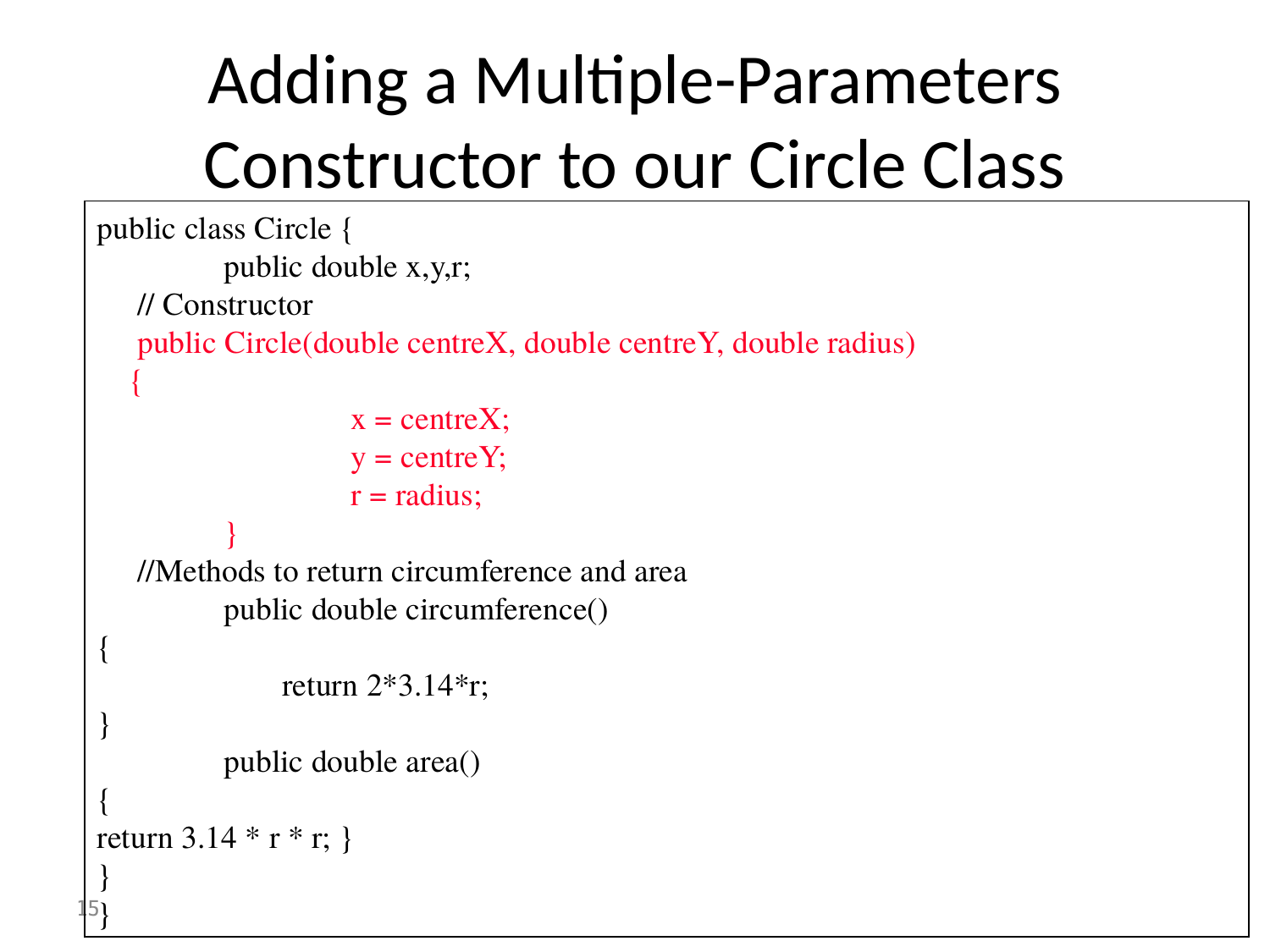

# Adding a Multiple-Parameters Constructor to our Circle Class

public class Circle {
	public double x,y,r;
     // Constructor
     public Circle(double centreX, double centreY, double radius)
    {
		x = centreX;
		y = centreY;
		r = radius;
	}
     //Methods to return circumference and area
	public double circumference()
{
                       return 2*3.14*r;
}
	public double area()
{
return 3.14 * r * r; }
}
}
15